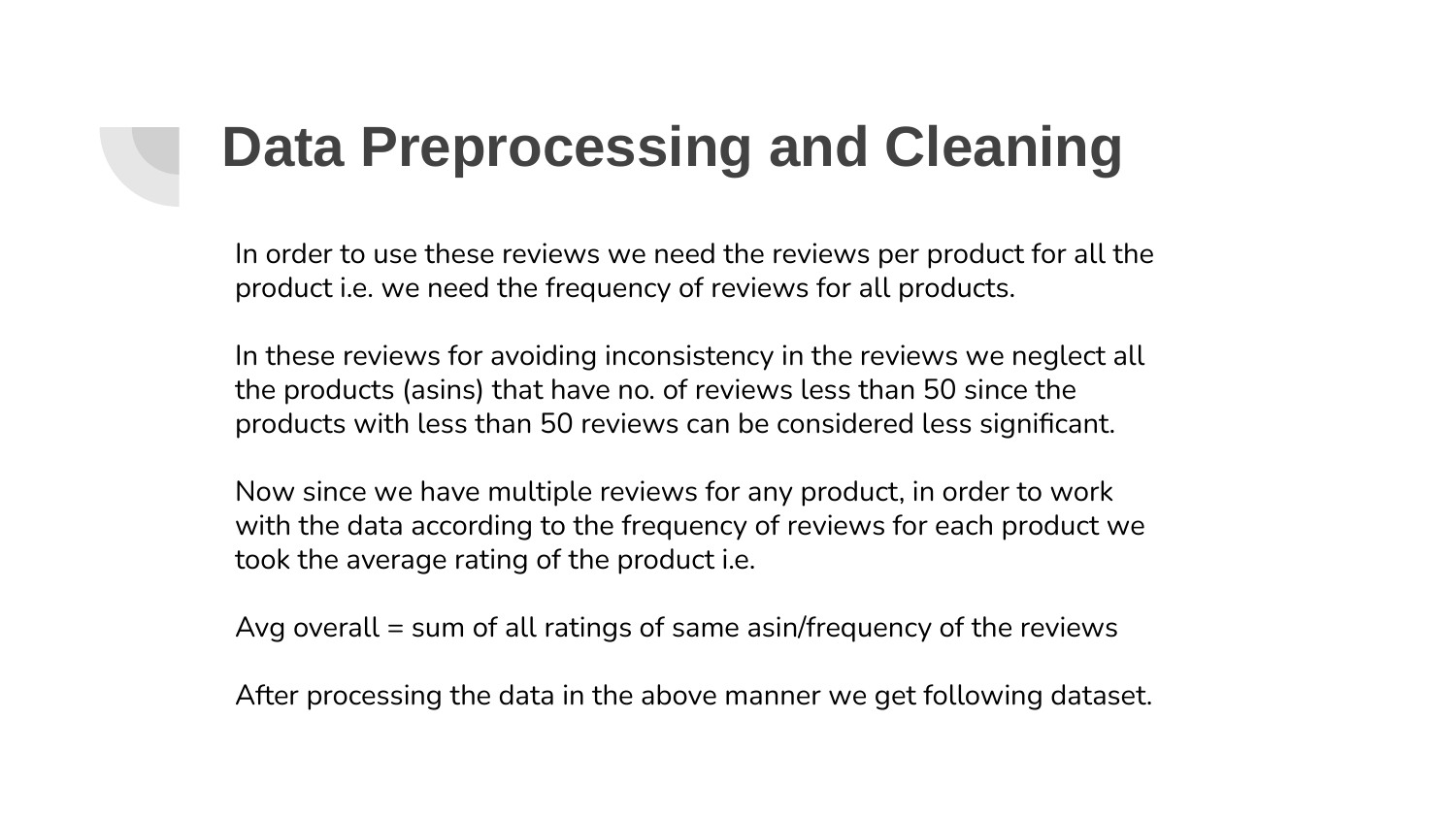

# Data Preprocessing and Cleaning
In order to use these reviews we need the reviews per product for all the product i.e. we need the frequency of reviews for all products.

In these reviews for avoiding inconsistency in the reviews we neglect all the products (asins) that have no. of reviews less than 50 since the products with less than 50 reviews can be considered less significant.

Now since we have multiple reviews for any product, in order to work with the data according to the frequency of reviews for each product we took the average rating of the product i.e.

Avg overall = sum of all ratings of same asin/frequency of the reviews

After processing the data in the above manner we get following dataset.